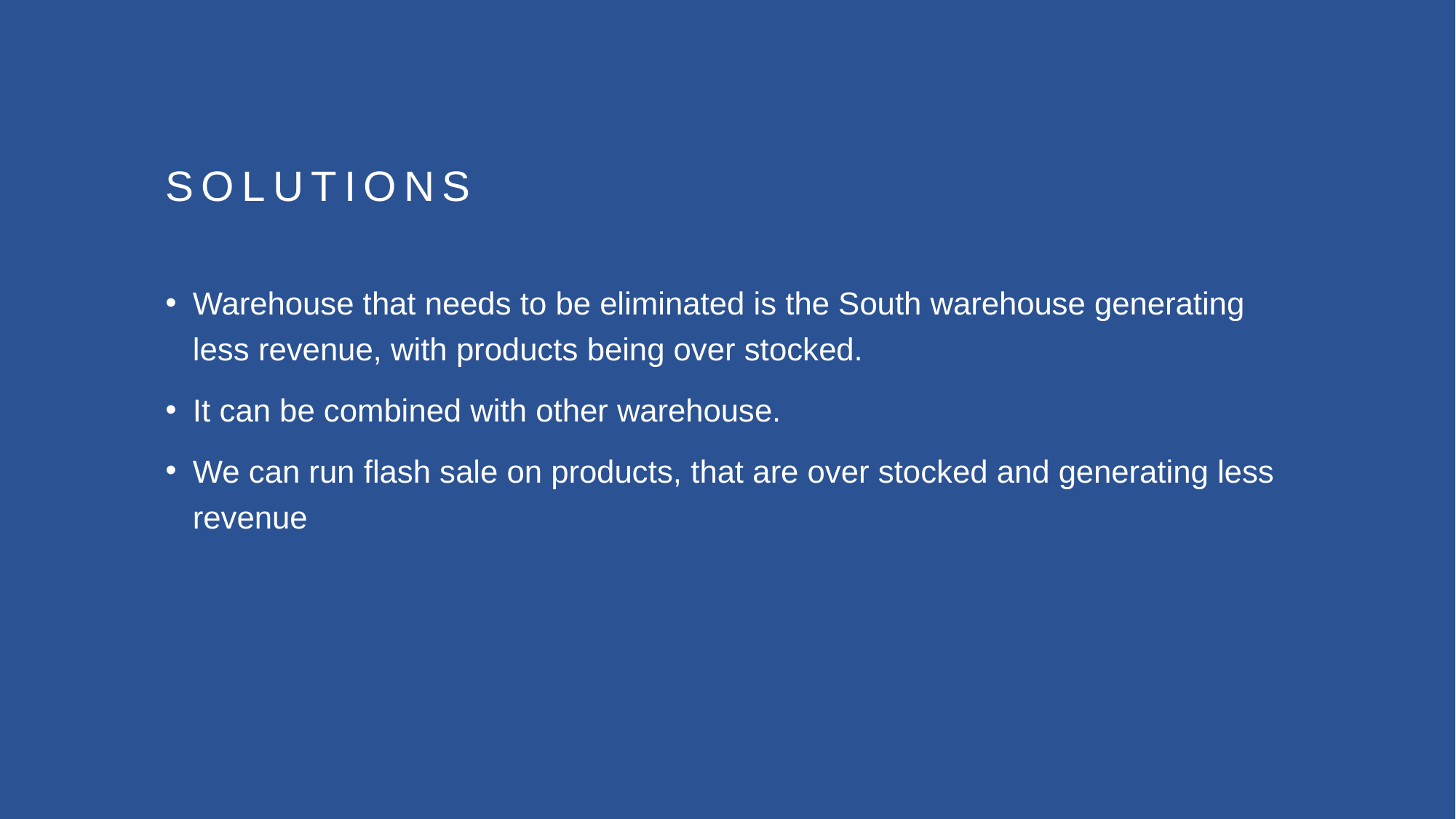

# SOLUTIONS
Warehouse that needs to be eliminated is the South warehouse generating less revenue, with products being over stocked.
It can be combined with other warehouse.
We can run flash sale on products, that are over stocked and generating less revenue